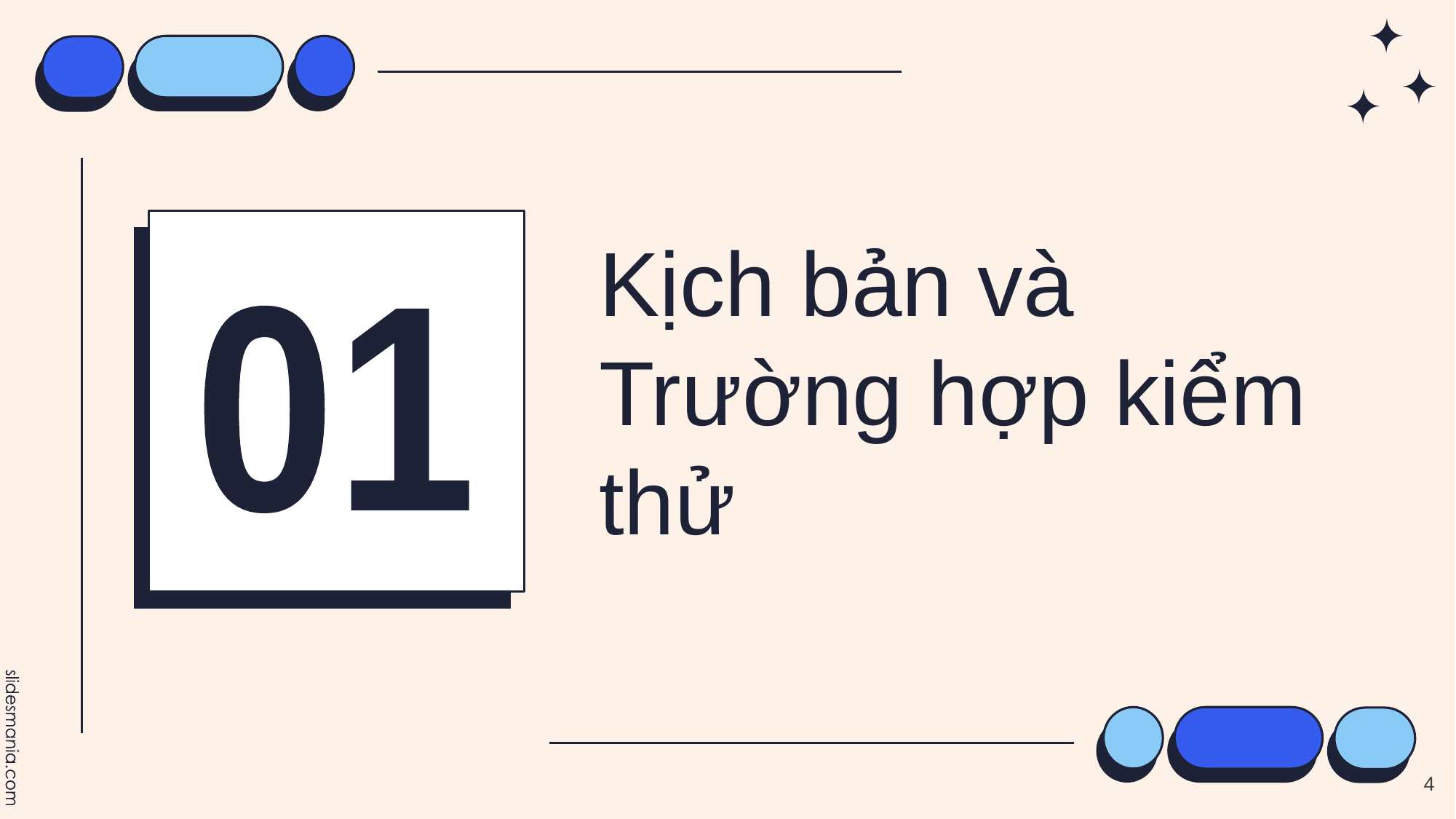

# Kịch bản và Trường hợp kiểm thử

01
4